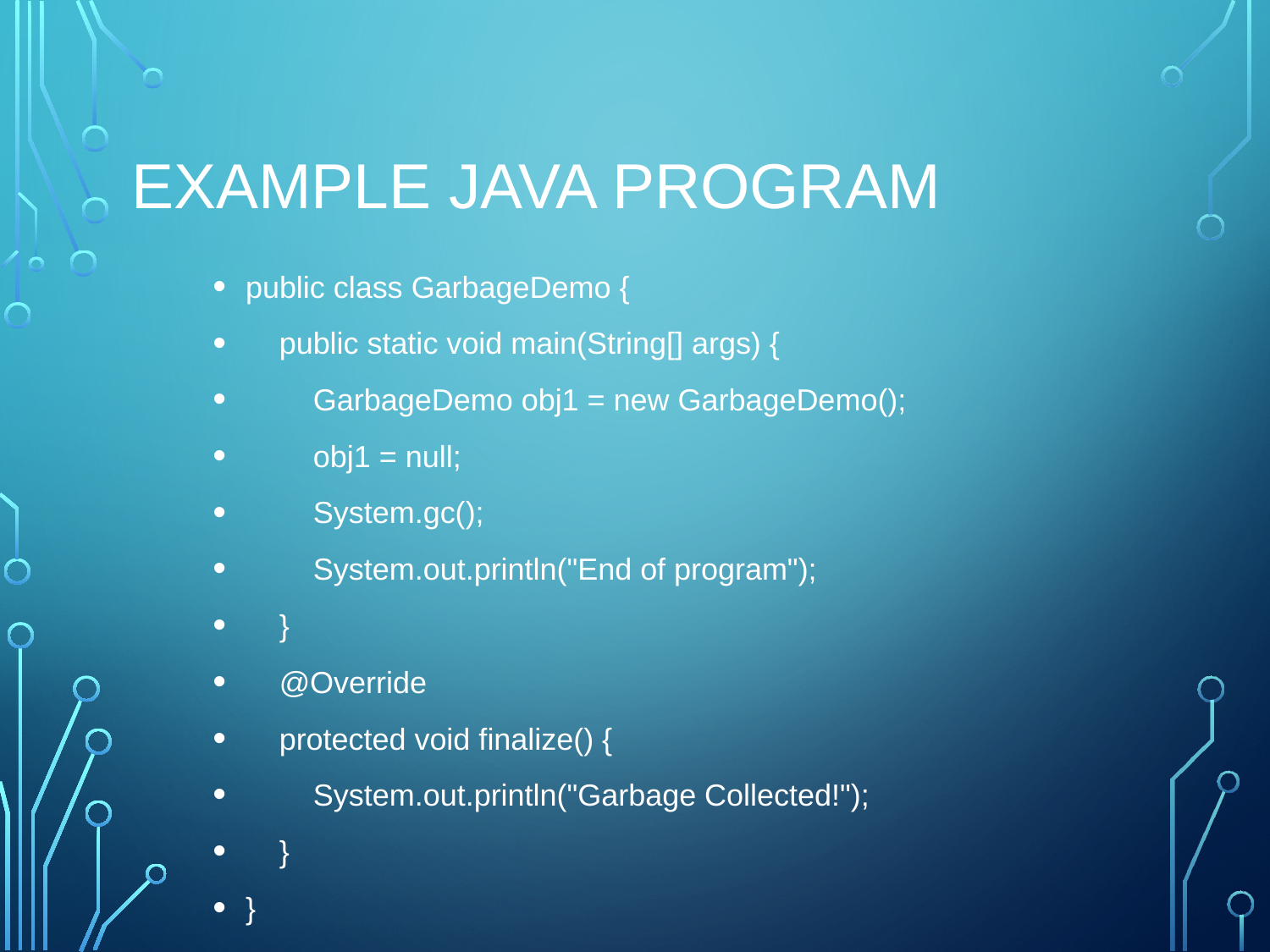

# Example Java Program
public class GarbageDemo {
    public static void main(String[] args) {
        GarbageDemo obj1 = new GarbageDemo();
        obj1 = null;
        System.gc();
        System.out.println("End of program");
    }
    @Override
    protected void finalize() {
        System.out.println("Garbage Collected!");
    }
}